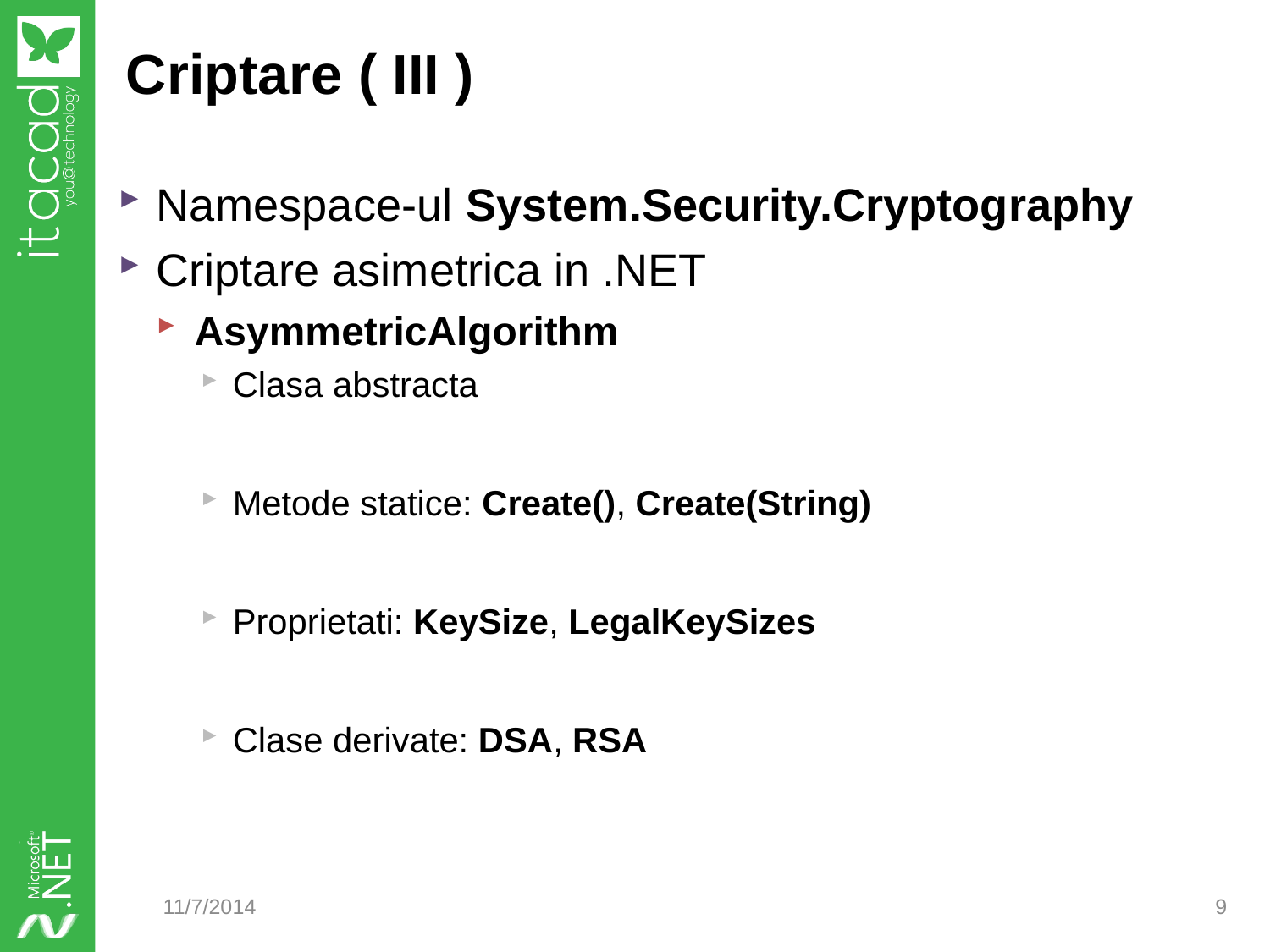

# Criptare ( III )
Namespace-ul System.Security.Cryptography
Criptare asimetrica in .NET
AsymmetricAlgorithm
Clasa abstracta

Metode statice: Create(), Create(String)

Proprietati: KeySize, LegalKeySizes

Clase derivate: DSA, RSA
11/7/2014
9